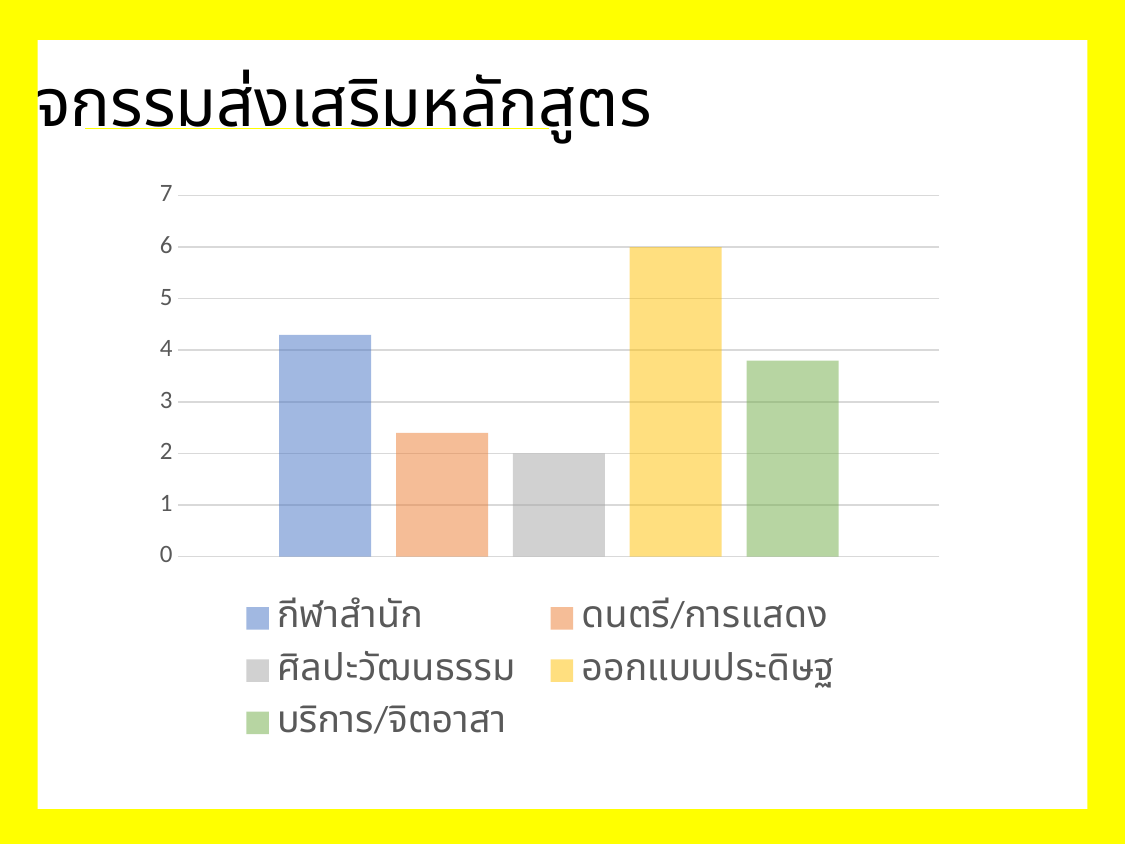

กิจกรรมส่งเสริมหลักสูตร

### Chart

| Category | กีฬาสำนัก | ดนตรี/การแสดง | ศิลปะวัฒนธรรม | ออกแบบประดิษฐ | บริการ/จิตอาสา |
|---|---|---|---|---|---|
| กีฬาสำนัก | 4.3 | 2.4 | 2.0 | 6.0 | 3.8 |